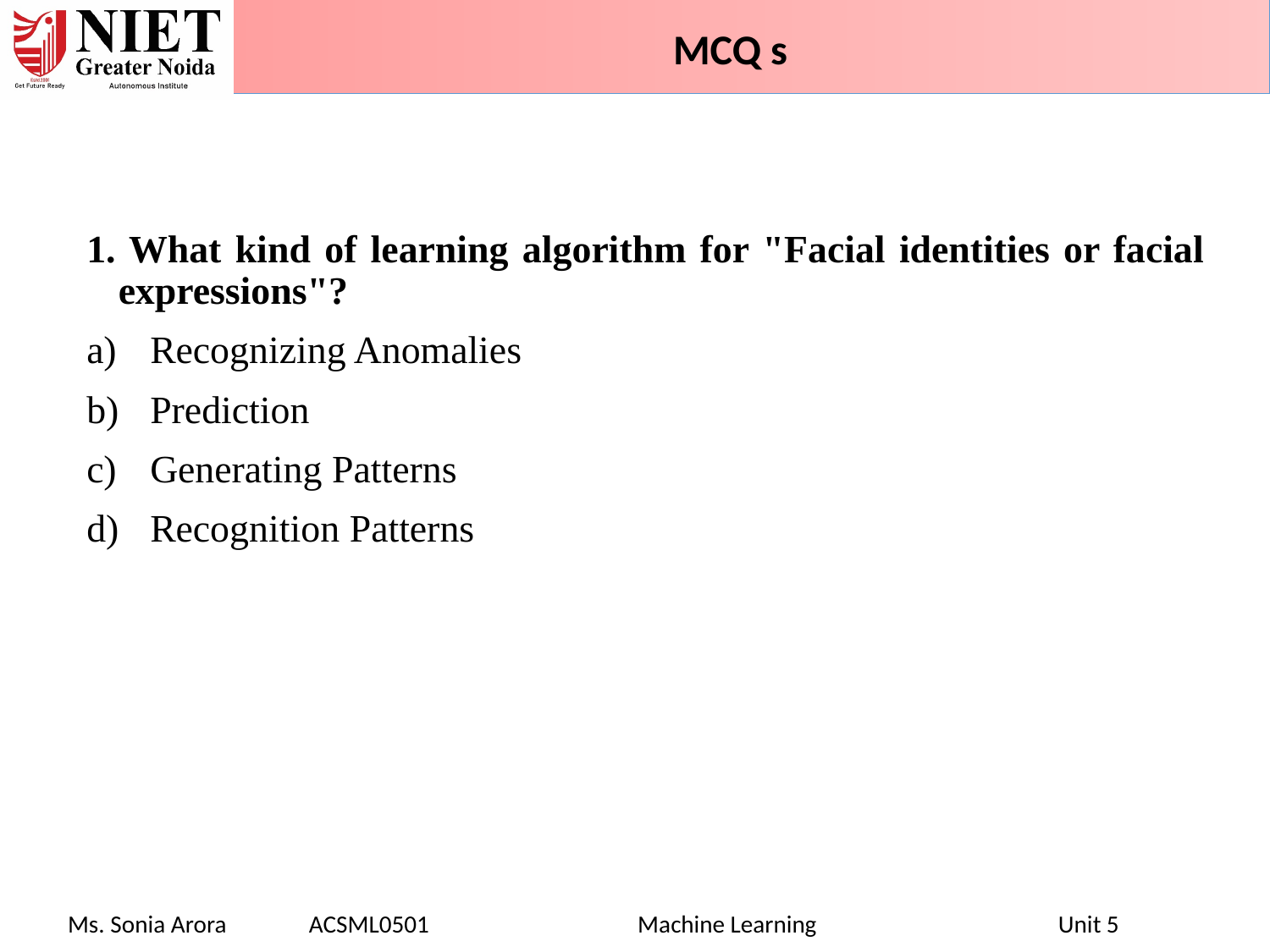

MCQ s

1. What kind of learning algorithm for "Facial identities or facial expressions"?
Recognizing Anomalies
Prediction
Generating Patterns
Recognition Patterns